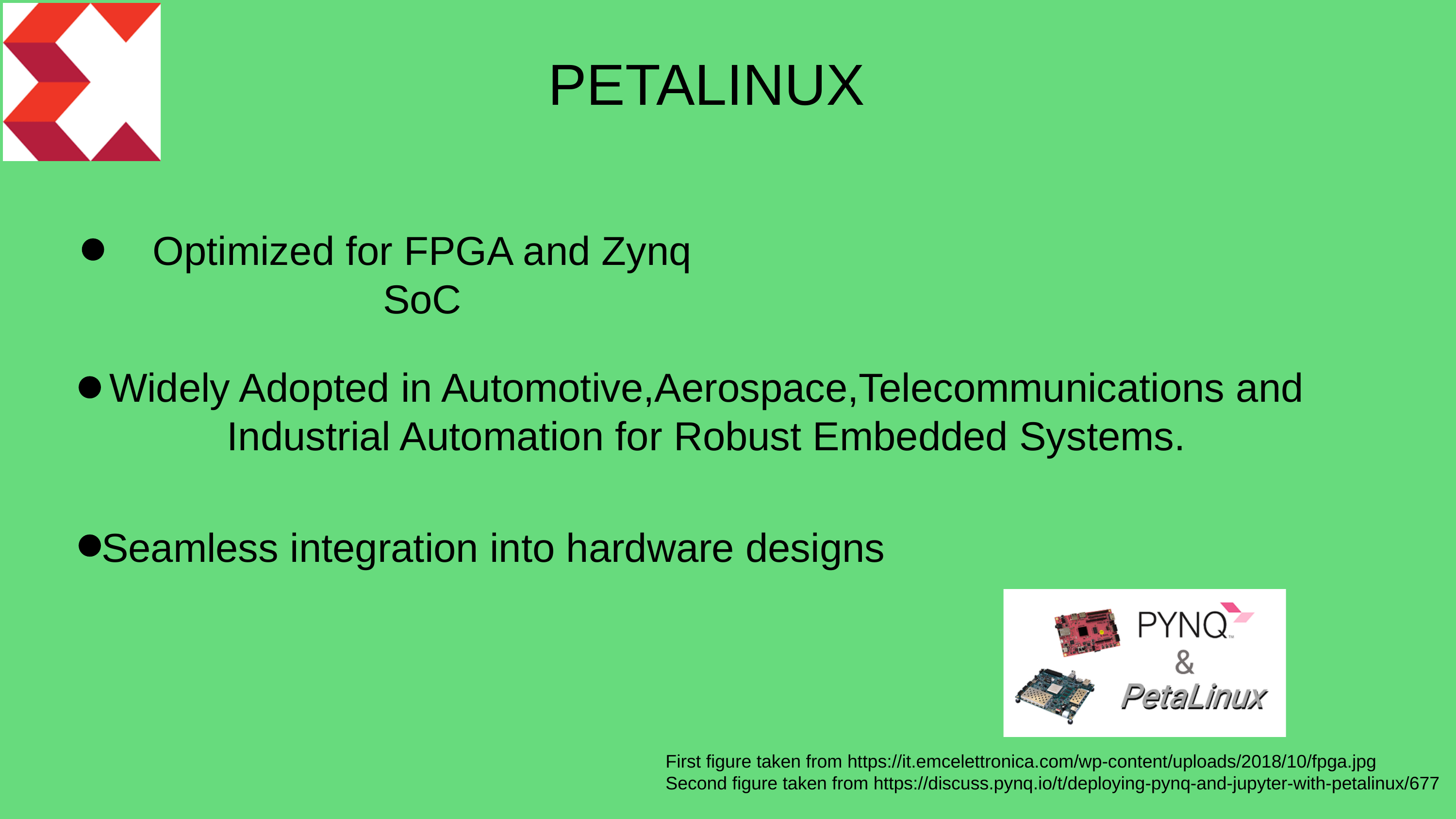

PETALINUX
Optimized for FPGA and Zynq SoC

Widely Adopted in Automotive,Aerospace,Telecommunications and Industrial Automation for Robust Embedded Systems.

Seamless integration into hardware designs

First figure taken from https://it.emcelettronica.com/wp-content/uploads/2018/10/fpga.jpg
Second figure taken from https://discuss.pynq.io/t/deploying-pynq-and-jupyter-with-petalinux/677